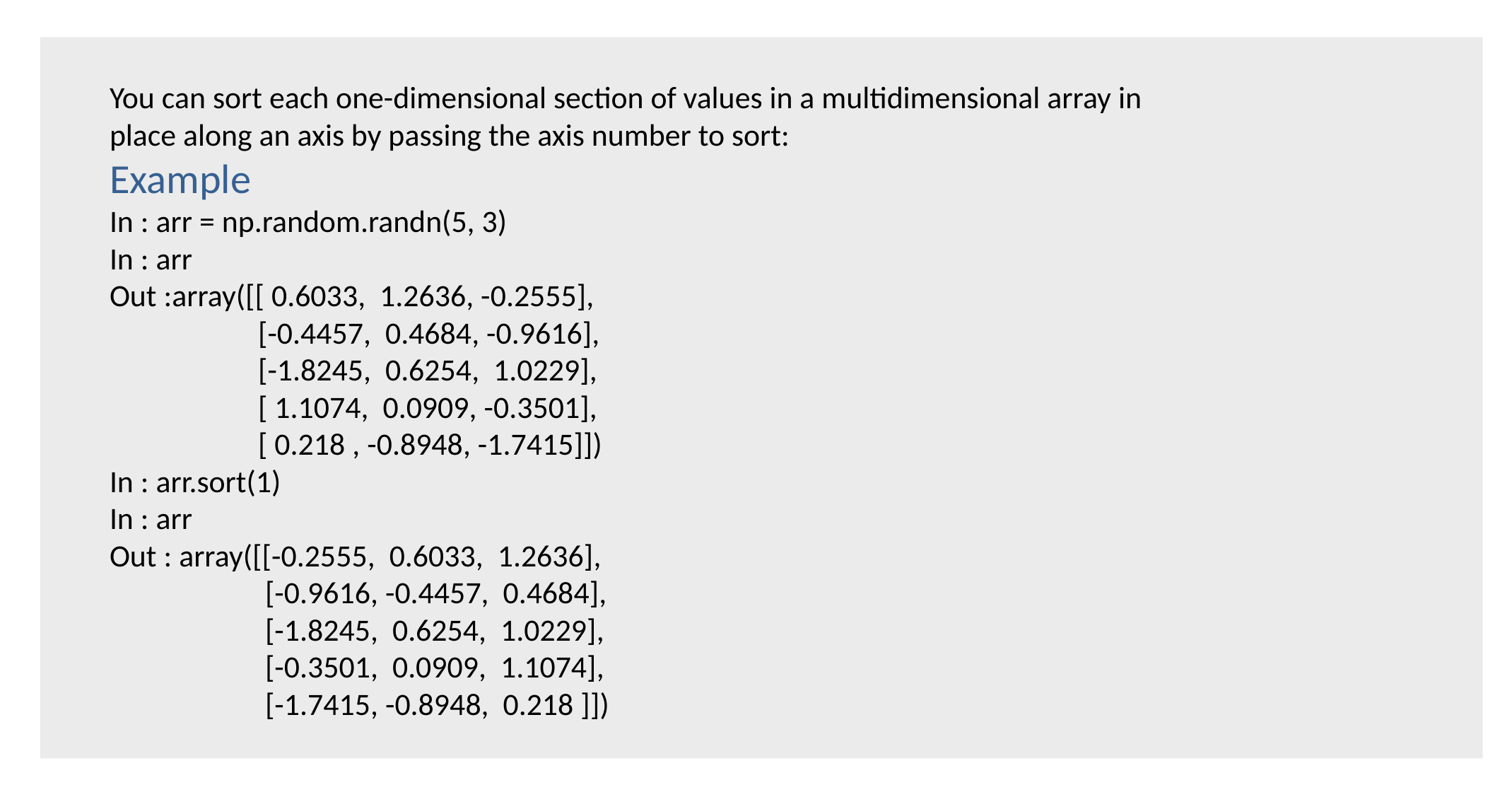

You can sort each one-dimensional section of values in a multidimensional array in place along an axis by passing the axis number to sort:
Example
In : arr = np.random.randn(5, 3)
In : arr
Out :array([[ 0.6033,  1.2636, -0.2555],
                     [-0.4457,  0.4684, -0.9616],
                     [-1.8245,  0.6254,  1.0229],
                     [ 1.1074,  0.0909, -0.3501],
                     [ 0.218 , -0.8948, -1.7415]])
In : arr.sort(1)
In : arr
Out : array([[-0.2555,  0.6033,  1.2636],
                      [-0.9616, -0.4457,  0.4684],
                      [-1.8245,  0.6254,  1.0229],
                      [-0.3501,  0.0909,  1.1074],
                      [-1.7415, -0.8948,  0.218 ]])